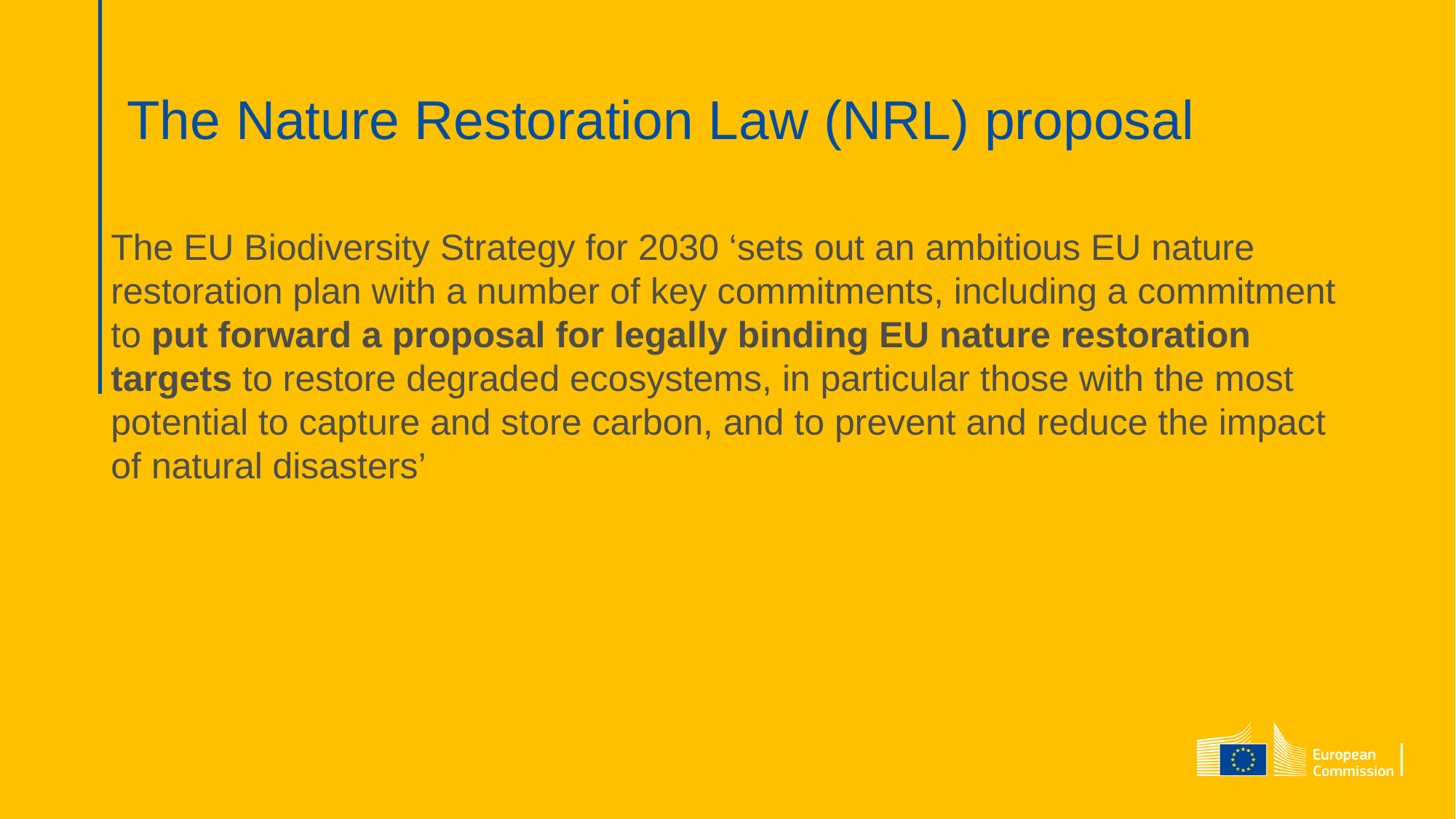

The Nature Restoration Law (NRL) proposal
The EU Biodiversity Strategy for 2030 ‘sets out an ambitious EU nature restoration plan with a number of key commitments, including a commitment to put forward a proposal for legally binding EU nature restoration targets to restore degraded ecosystems, in particular those with the most potential to capture and store carbon, and to prevent and reduce the impact of natural disasters’